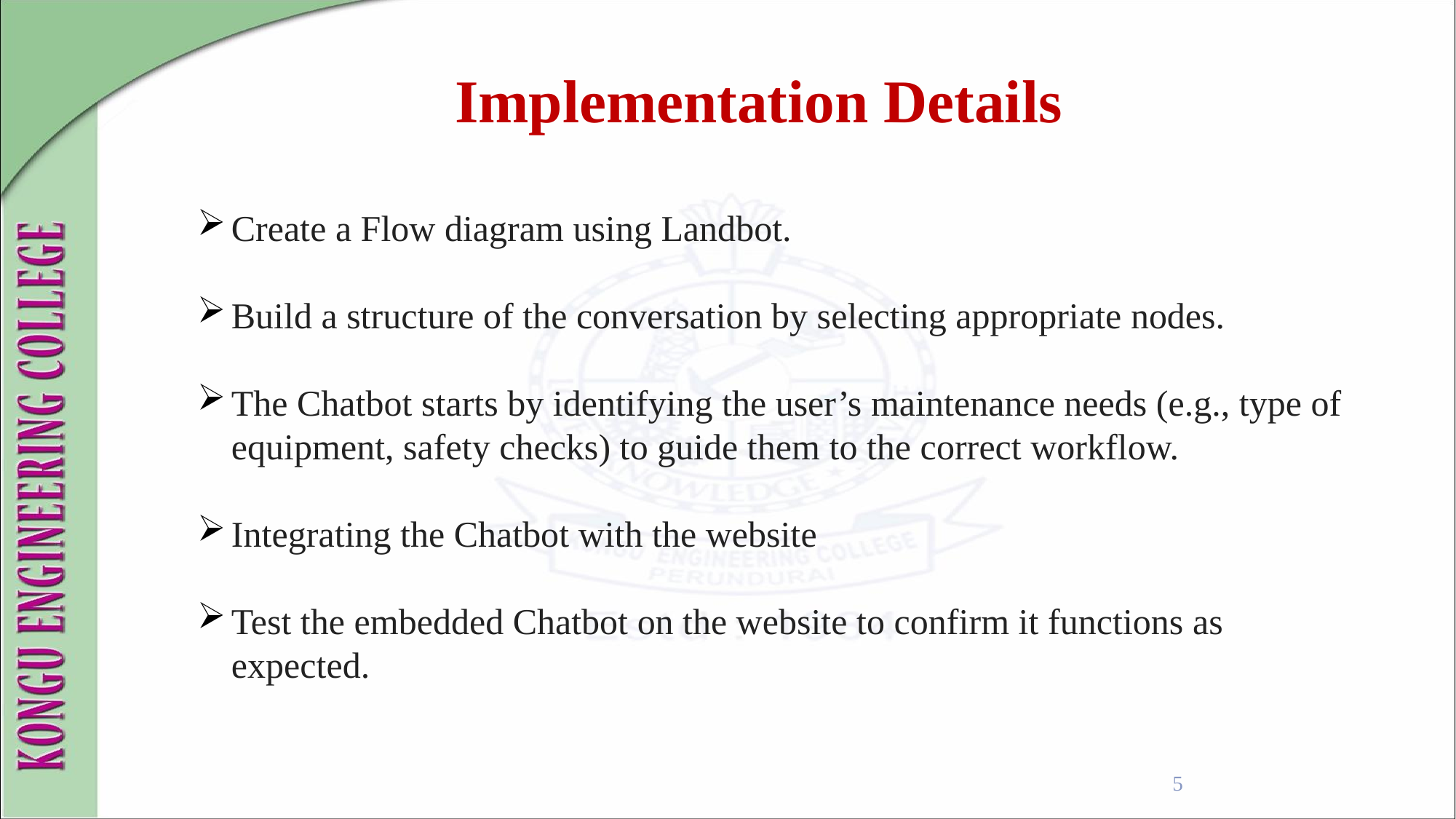

Implementation Details

Create a Flow diagram using Landbot.

Build a structure of the conversation by selecting appropriate nodes.

The Chatbot starts by identifying the user’s maintenance needs (e.g., type of equipment, safety checks) to guide them to the correct workflow.

Integrating the Chatbot with the website

Test the embedded Chatbot on the website to confirm it functions as expected.

5